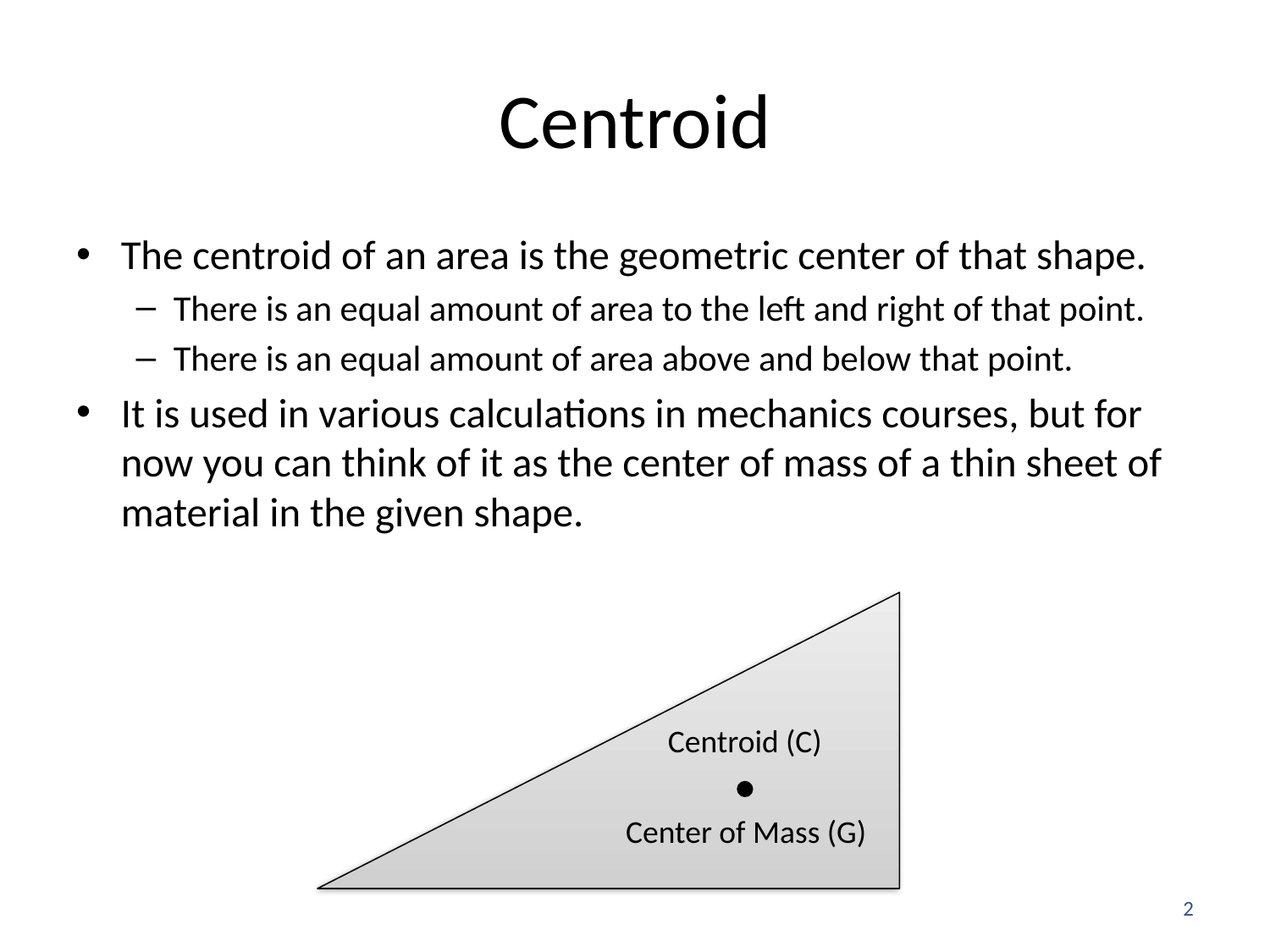

# Centroid
The centroid of an area is the geometric center of that shape.
There is an equal amount of area to the left and right of that point.
There is an equal amount of area above and below that point.
It is used in various calculations in mechanics courses, but for now you can think of it as the center of mass of a thin sheet of material in the given shape.

Centroid (C)

Center of Mass (G)
2